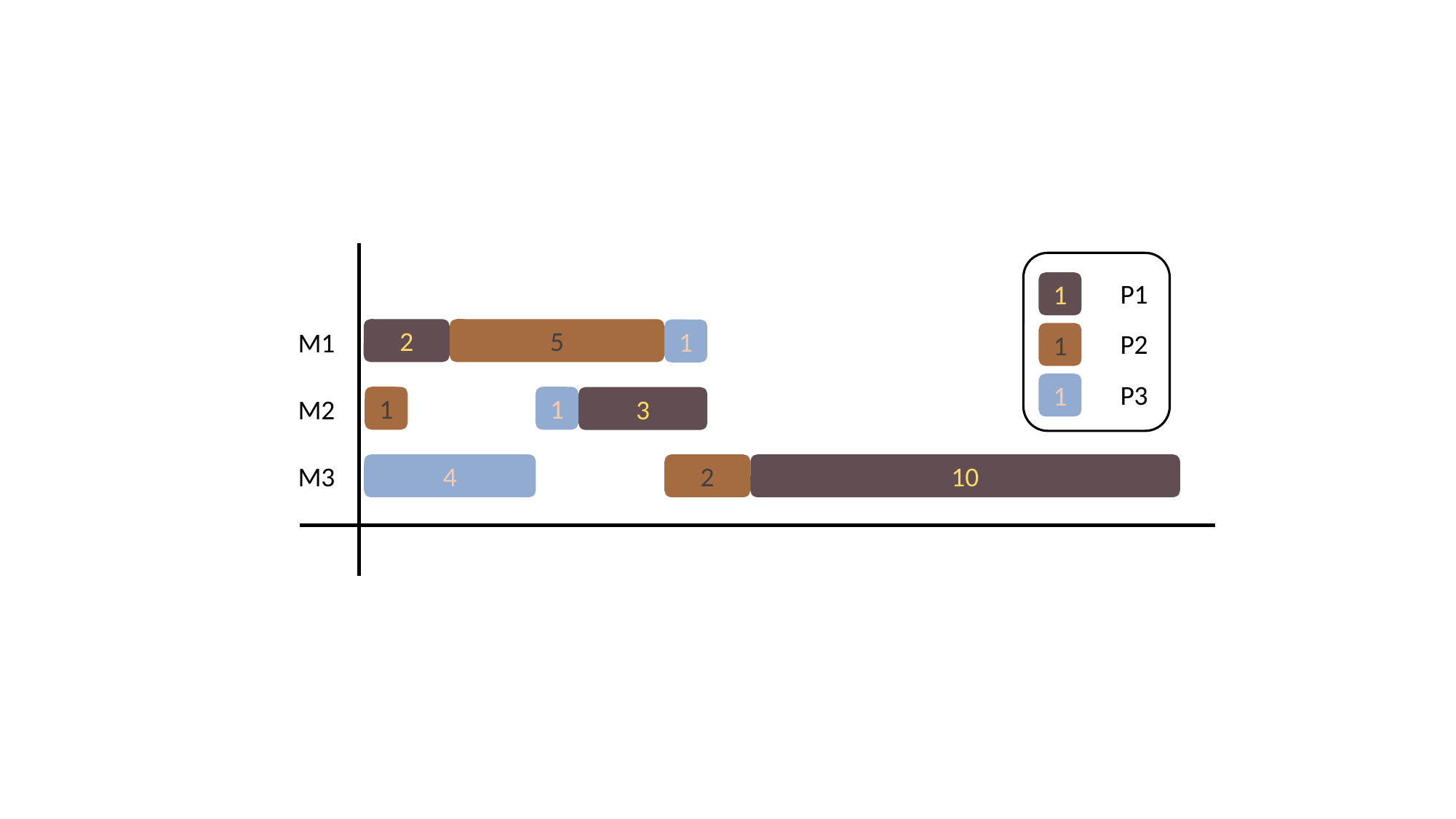

P1
1
P2
1
P3
1
2
5
1
M1
M2
1
1
3
M3
4
2
10